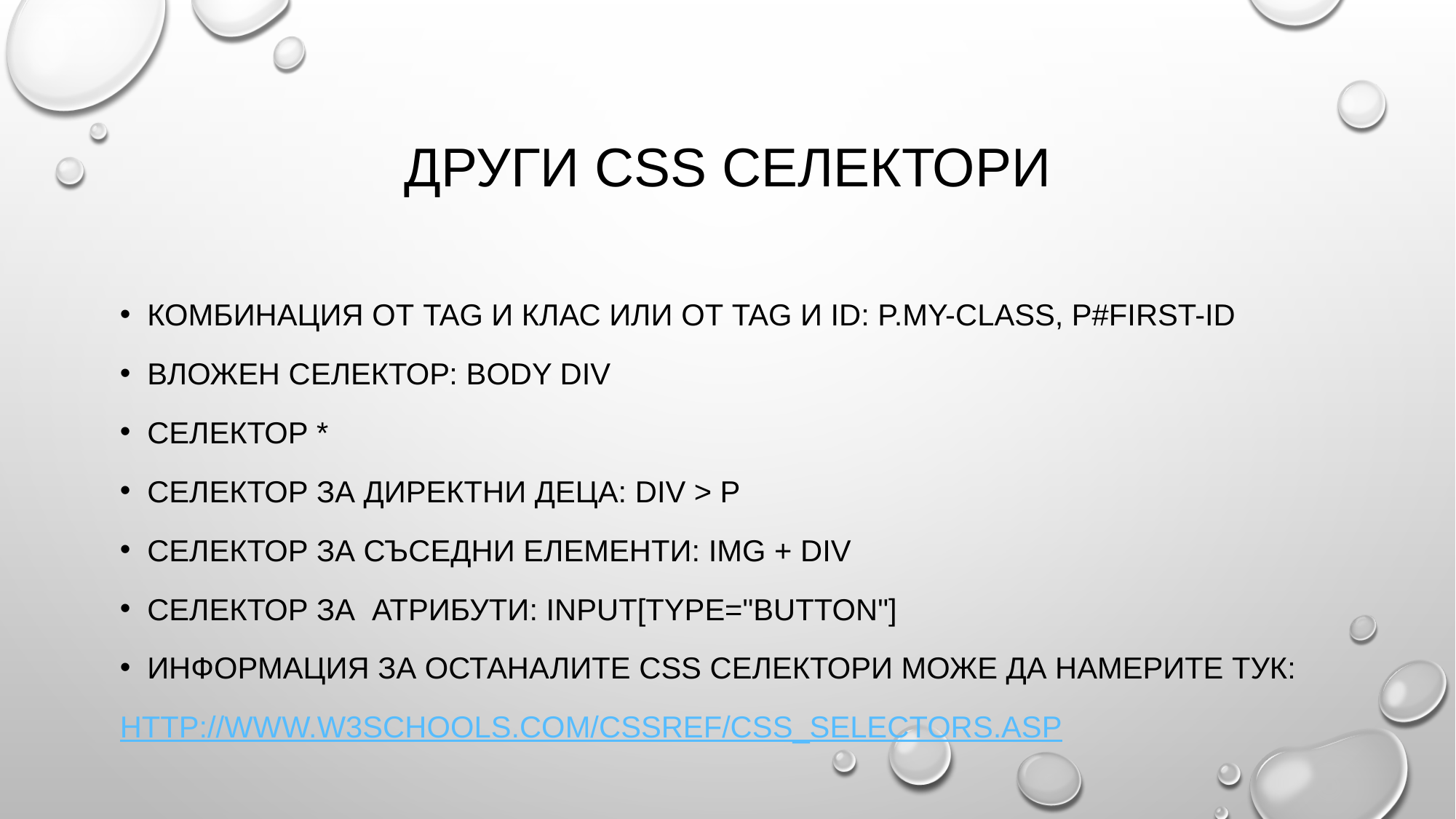

# Други css селектори
Комбинация от tag и клас или от tag и id: p.my-class, p#first-id
Вложен селектор: body div
Селектор *
Селектор за директни деца: div > p
Селектор за съседни елементи: img + div
Селектор за  атрибути: input[type="button"]
Информация за останалите css селектори може да намерите тук:
http://www.w3schools.com/cssref/css_selectors.asp